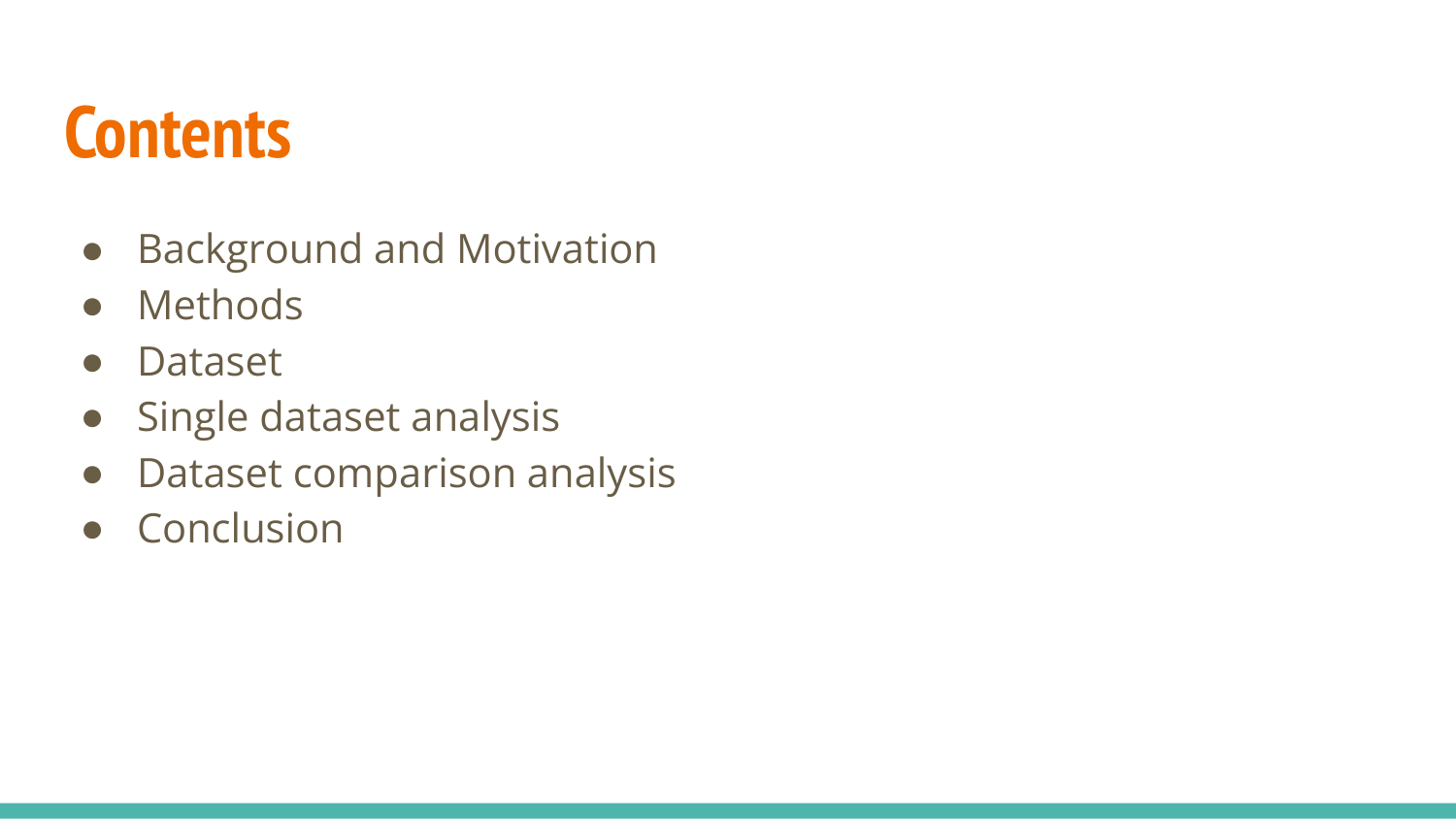

# Contents
Background and Motivation
Methods
Dataset
Single dataset analysis
Dataset comparison analysis
Conclusion